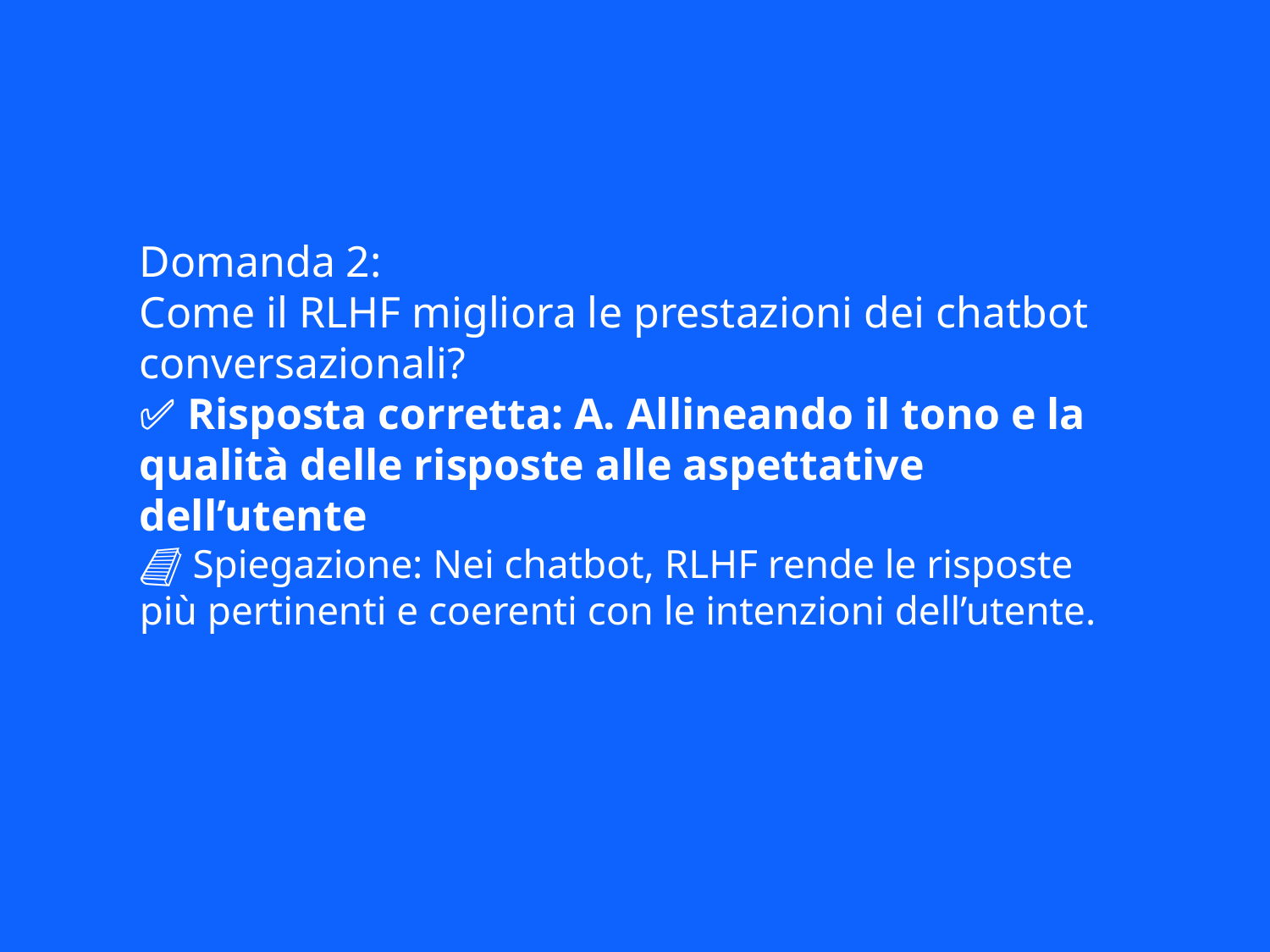

Domanda 2:
Come il RLHF migliora le prestazioni dei chatbot conversazionali?
✅ Risposta corretta: A. Allineando il tono e la qualità delle risposte alle aspettative dell’utente
📘 Spiegazione: Nei chatbot, RLHF rende le risposte più pertinenti e coerenti con le intenzioni dell’utente.